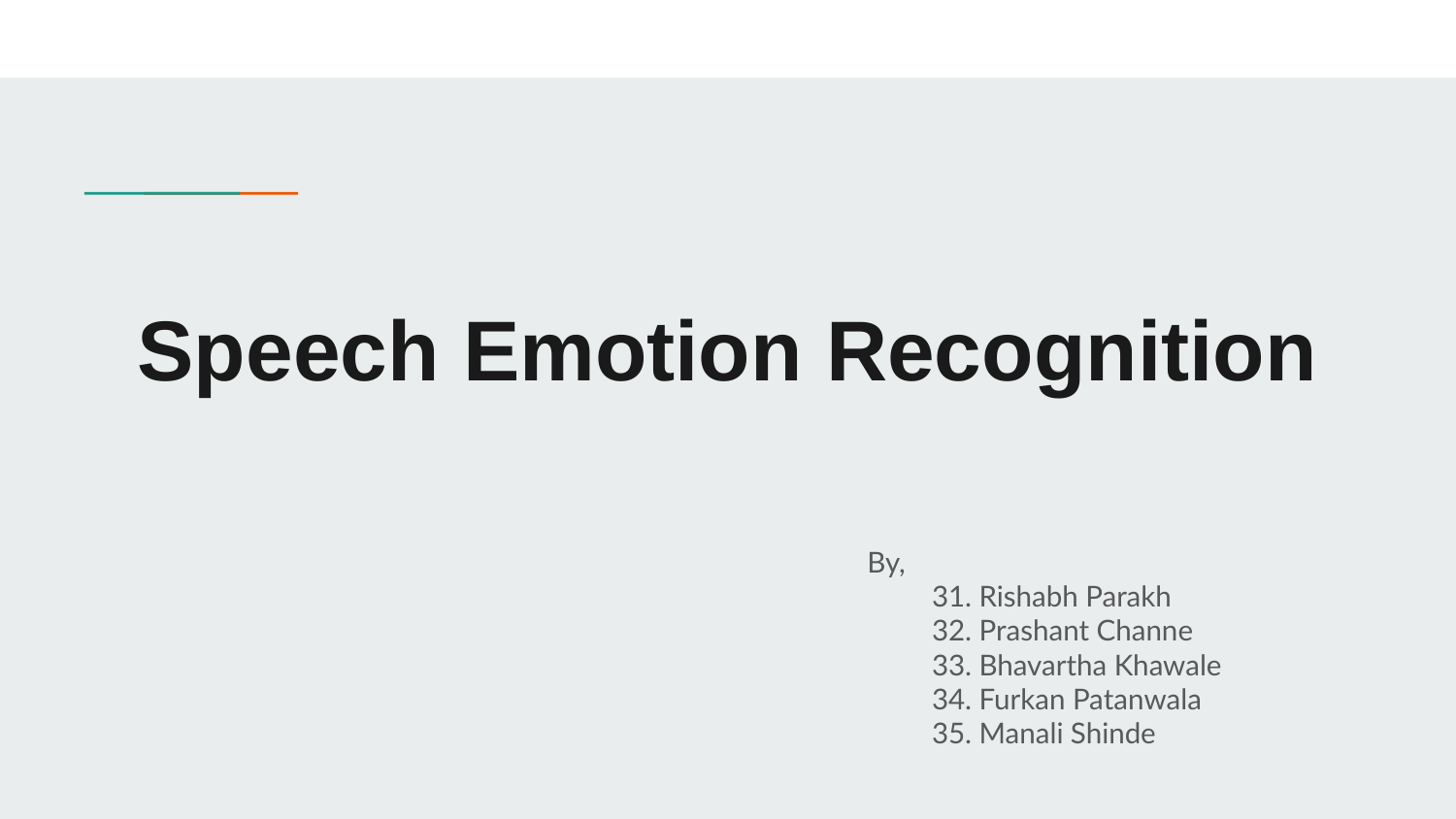

# Speech Emotion Recognition
By,
31. Rishabh Parakh
32. Prashant Channe
33. Bhavartha Khawale
34. Furkan Patanwala
35. Manali Shinde